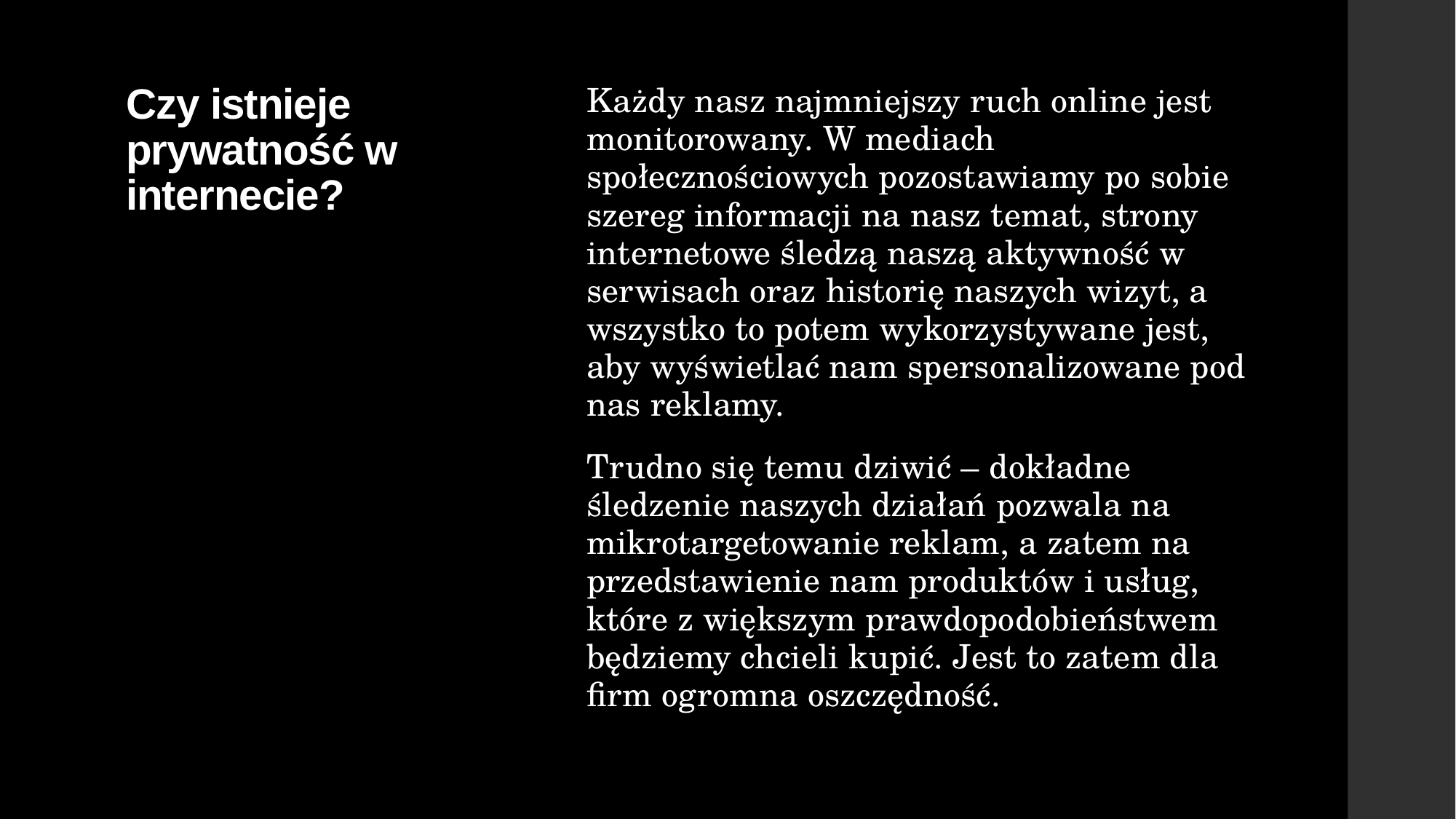

# Czy istnieje prywatność w internecie?
Każdy nasz najmniejszy ruch online jest monitorowany. W mediach społecznościowych pozostawiamy po sobie szereg informacji na nasz temat, strony internetowe śledzą naszą aktywność w serwisach oraz historię naszych wizyt, a wszystko to potem wykorzystywane jest, aby wyświetlać nam spersonalizowane pod nas reklamy.
Trudno się temu dziwić – dokładne śledzenie naszych działań pozwala na mikrotargetowanie reklam, a zatem na przedstawienie nam produktów i usług, które z większym prawdopodobieństwem będziemy chcieli kupić. Jest to zatem dla firm ogromna oszczędność.